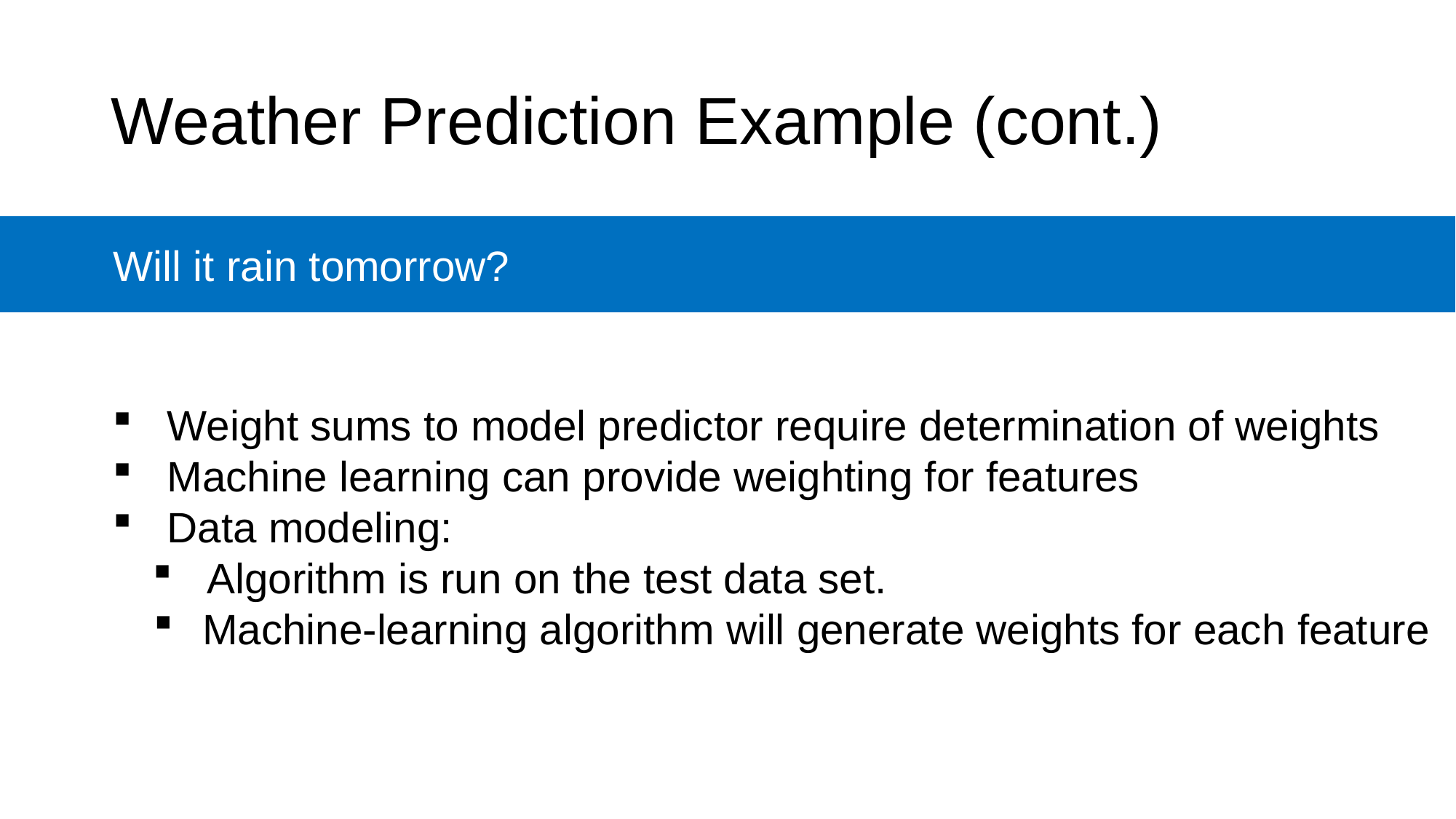

# Weather Prediction Example (cont.)
Will it rain tomorrow?

Weight sums to model predictor require determination of weights
Machine learning can provide weighting for features
Data modeling:
Algorithm is run on the test data set.
Machine-learning algorithm will generate weights for each feature